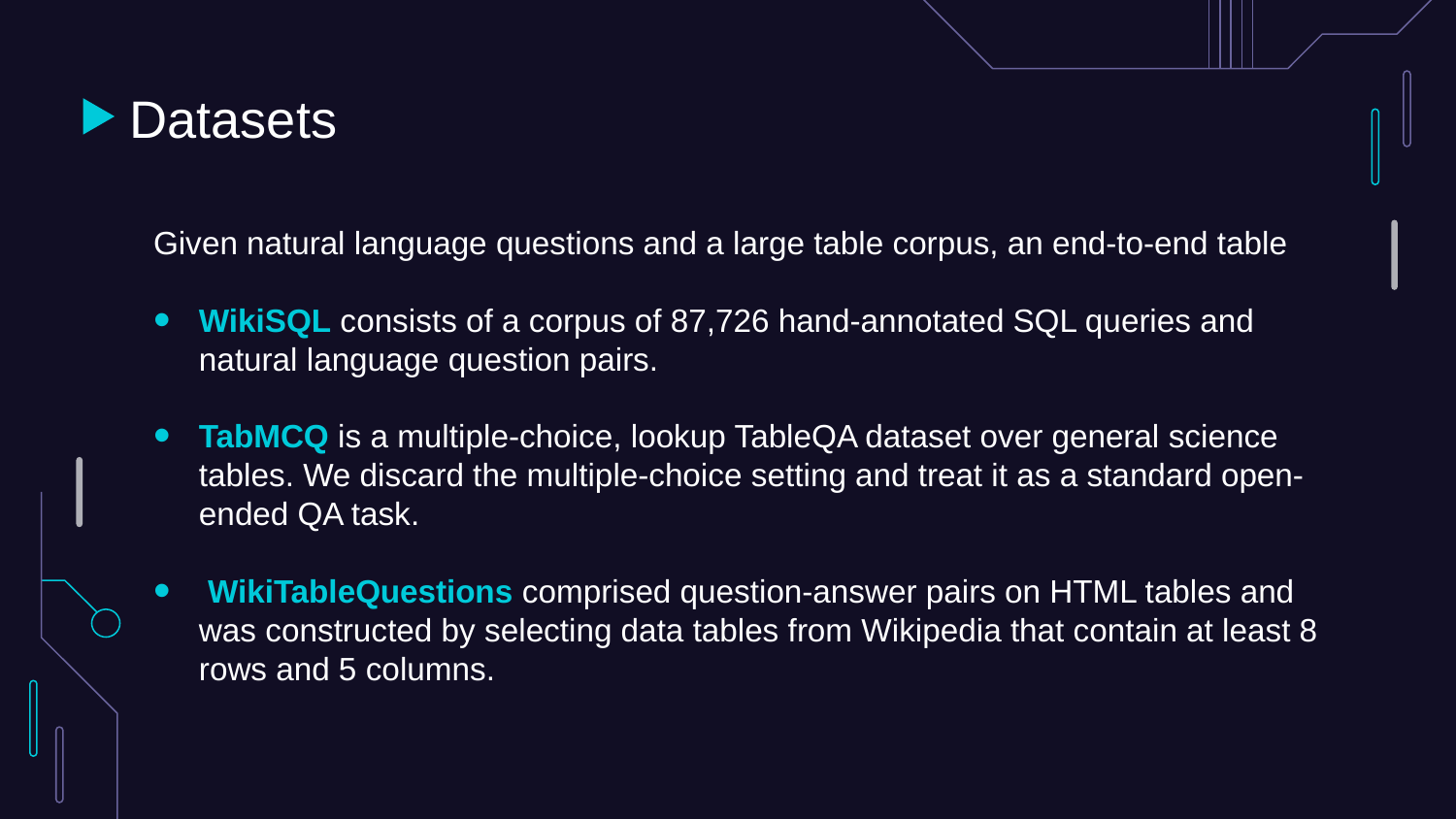

# Datasets
Given natural language questions and a large table corpus, an end-to-end table

WikiSQL consists of a corpus of 87,726 hand-annotated SQL queries and natural language question pairs.

TabMCQ is a multiple-choice, lookup TableQA dataset over general science tables. We discard the multiple-choice setting and treat it as a standard open-ended QA task.

 WikiTableQuestions comprised question-answer pairs on HTML tables and was constructed by selecting data tables from Wikipedia that contain at least 8 rows and 5 columns.